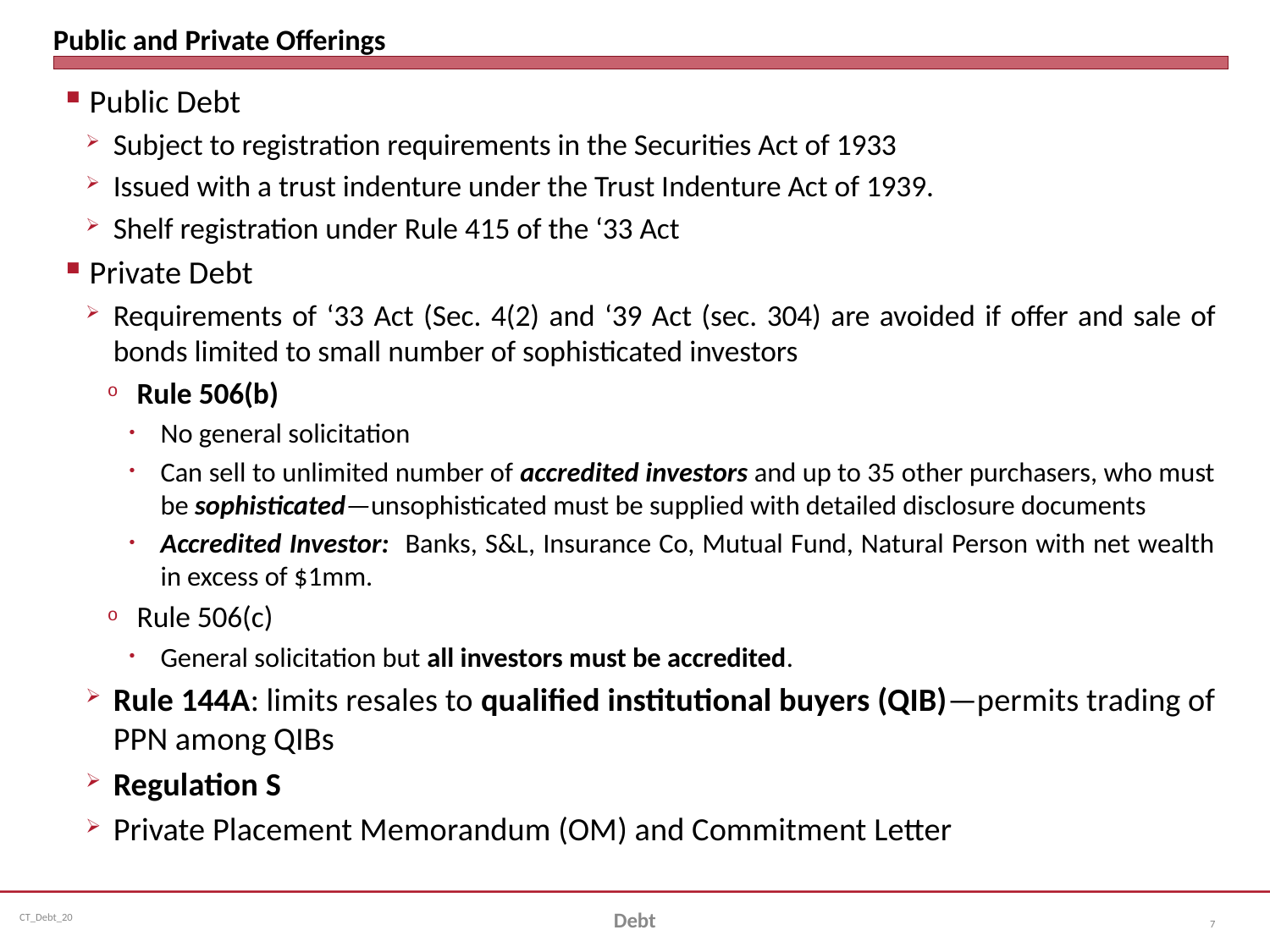

# Public and Private Offerings
Public Debt
Subject to registration requirements in the Securities Act of 1933
Issued with a trust indenture under the Trust Indenture Act of 1939.
Shelf registration under Rule 415 of the ‘33 Act
Private Debt
Requirements of ‘33 Act (Sec. 4(2) and ‘39 Act (sec. 304) are avoided if offer and sale of bonds limited to small number of sophisticated investors
Rule 506(b)
No general solicitation
Can sell to unlimited number of accredited investors and up to 35 other purchasers, who must be sophisticated—unsophisticated must be supplied with detailed disclosure documents
Accredited Investor:  Banks, S&L, Insurance Co, Mutual Fund, Natural Person with net wealth in excess of $1mm.
Rule 506(c)
General solicitation but all investors must be accredited.
Rule 144A: limits resales to qualified institutional buyers (QIB)—permits trading of PPN among QIBs
Regulation S
Private Placement Memorandum (OM) and Commitment Letter
Debt
7